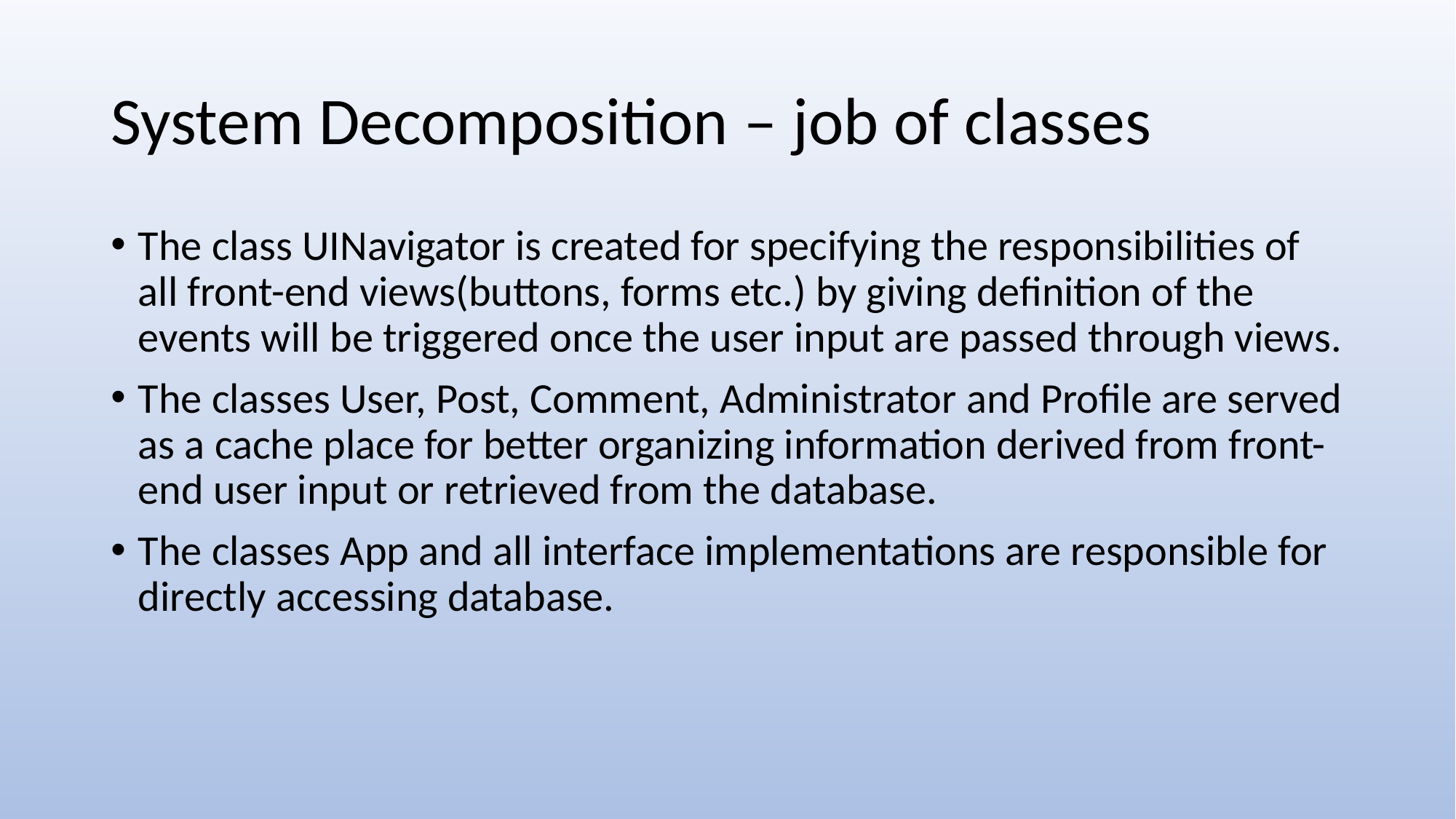

# System Decomposition – job of classes
The class UINavigator is created for specifying the responsibilities of all front-end views(buttons, forms etc.) by giving definition of the events will be triggered once the user input are passed through views.
The classes User, Post, Comment, Administrator and Profile are served as a cache place for better organizing information derived from front-end user input or retrieved from the database.
The classes App and all interface implementations are responsible for directly accessing database.